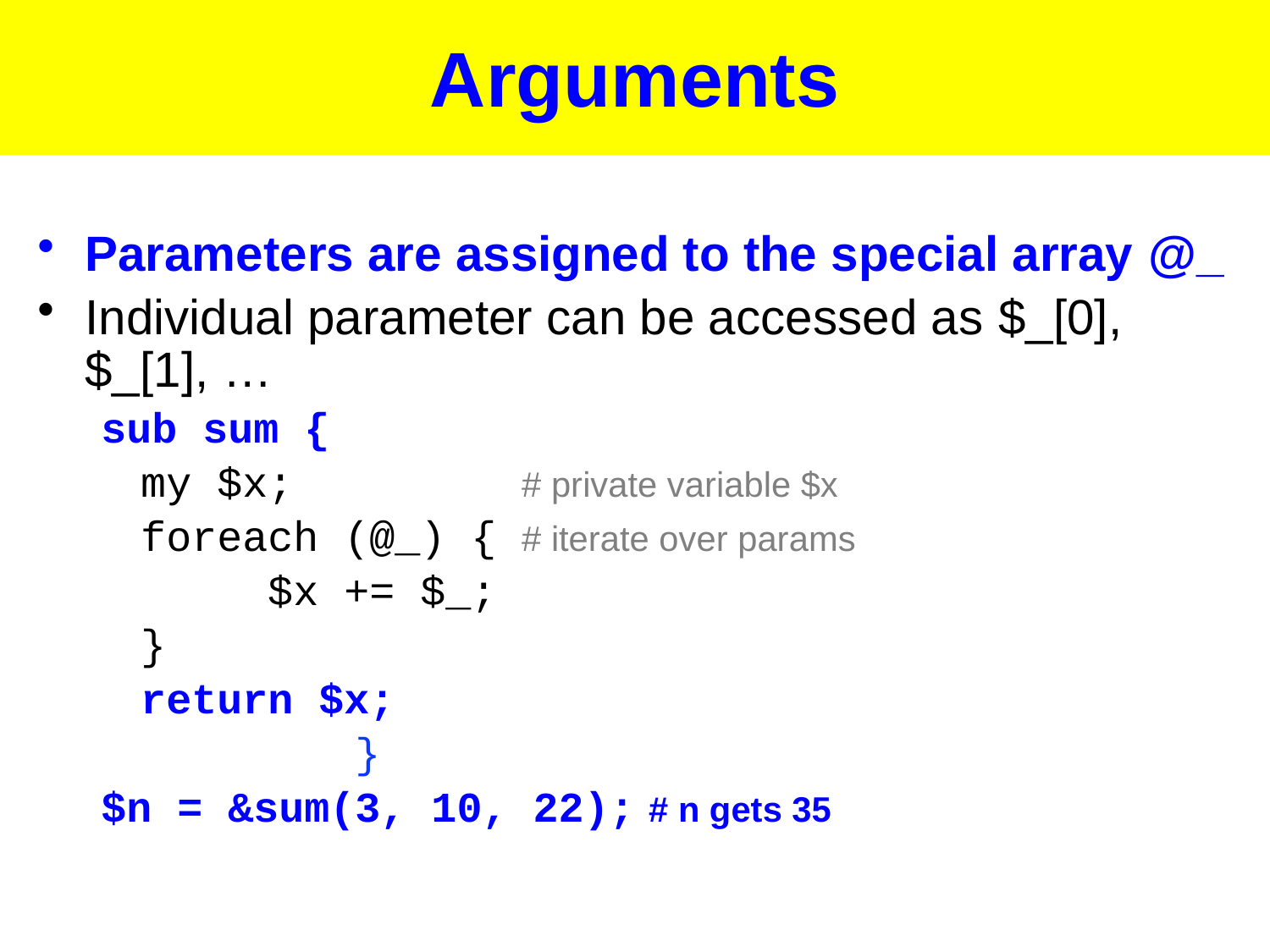

# Arguments
Parameters are assigned to the special array @_
Individual parameter can be accessed as $_[0], $_[1], …
sub sum {
	my $x;		# private variable $x
	foreach (@_) {	# iterate over params
		$x += $_;
	}
	return $x;
          }
$n = &sum(3, 10, 22);	# n gets 35